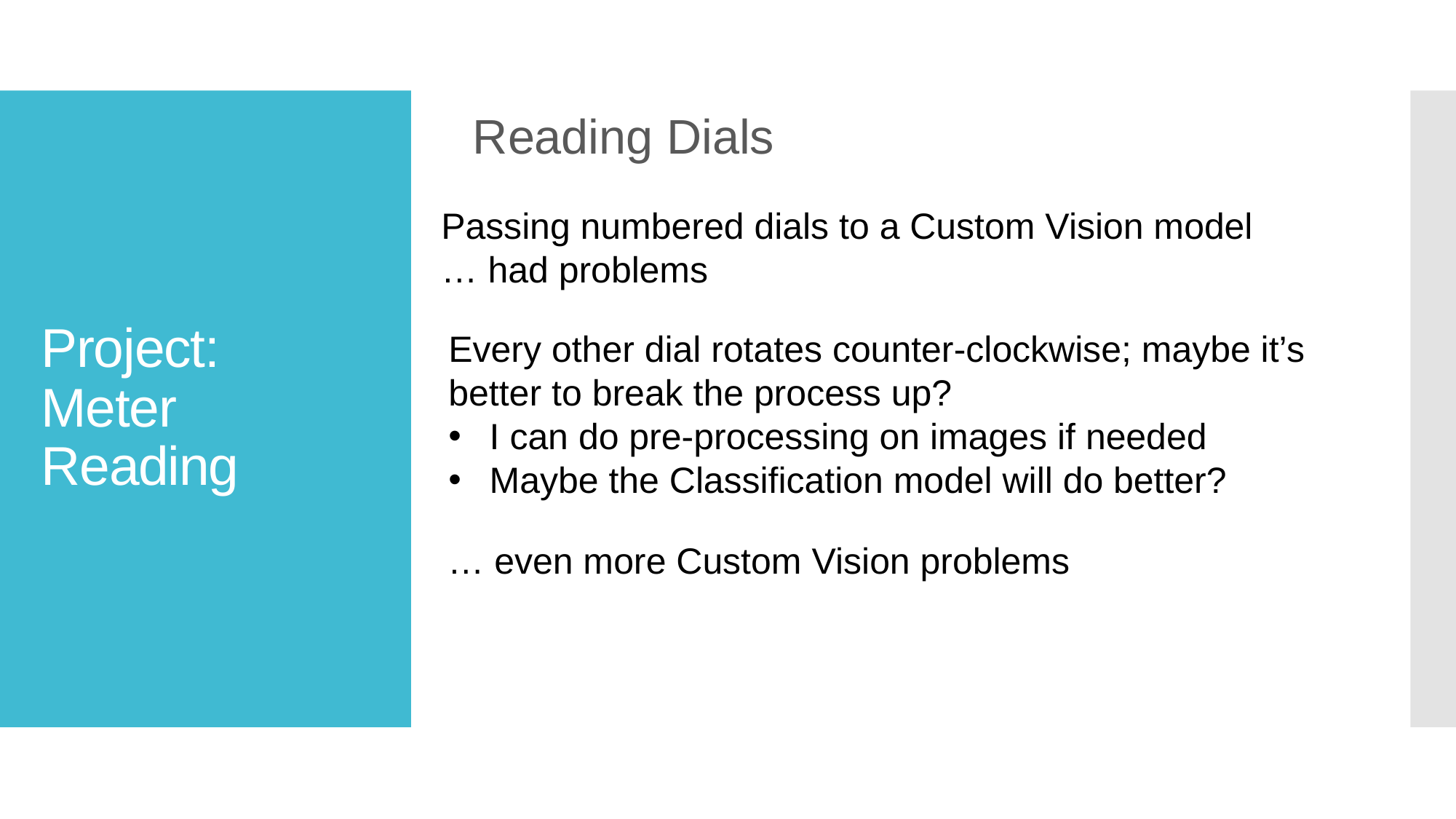

Reading Dials
# Project: Meter Reading
Passing numbered dials to a Custom Vision model
… had problems
Every other dial rotates counter-clockwise; maybe it’s
better to break the process up?
I can do pre-processing on images if needed
Maybe the Classification model will do better?
… even more Custom Vision problems